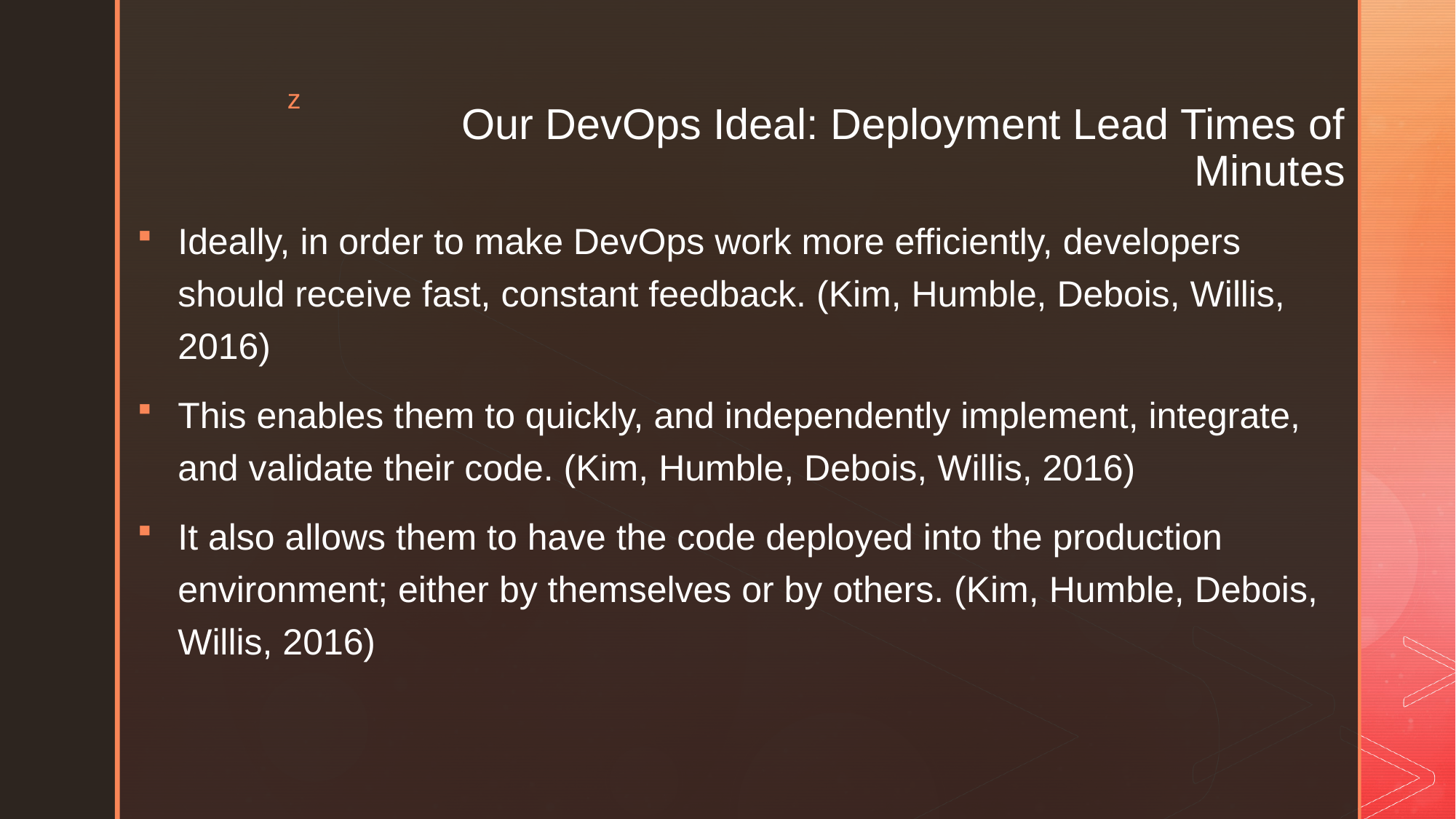

# Our DevOps Ideal: Deployment Lead Times of Minutes
Ideally, in order to make DevOps work more efficiently, developers should receive fast, constant feedback. (Kim, Humble, Debois, Willis, 2016)
This enables them to quickly, and independently implement, integrate, and validate their code. (Kim, Humble, Debois, Willis, 2016)
It also allows them to have the code deployed into the production environment; either by themselves or by others. (Kim, Humble, Debois, Willis, 2016)